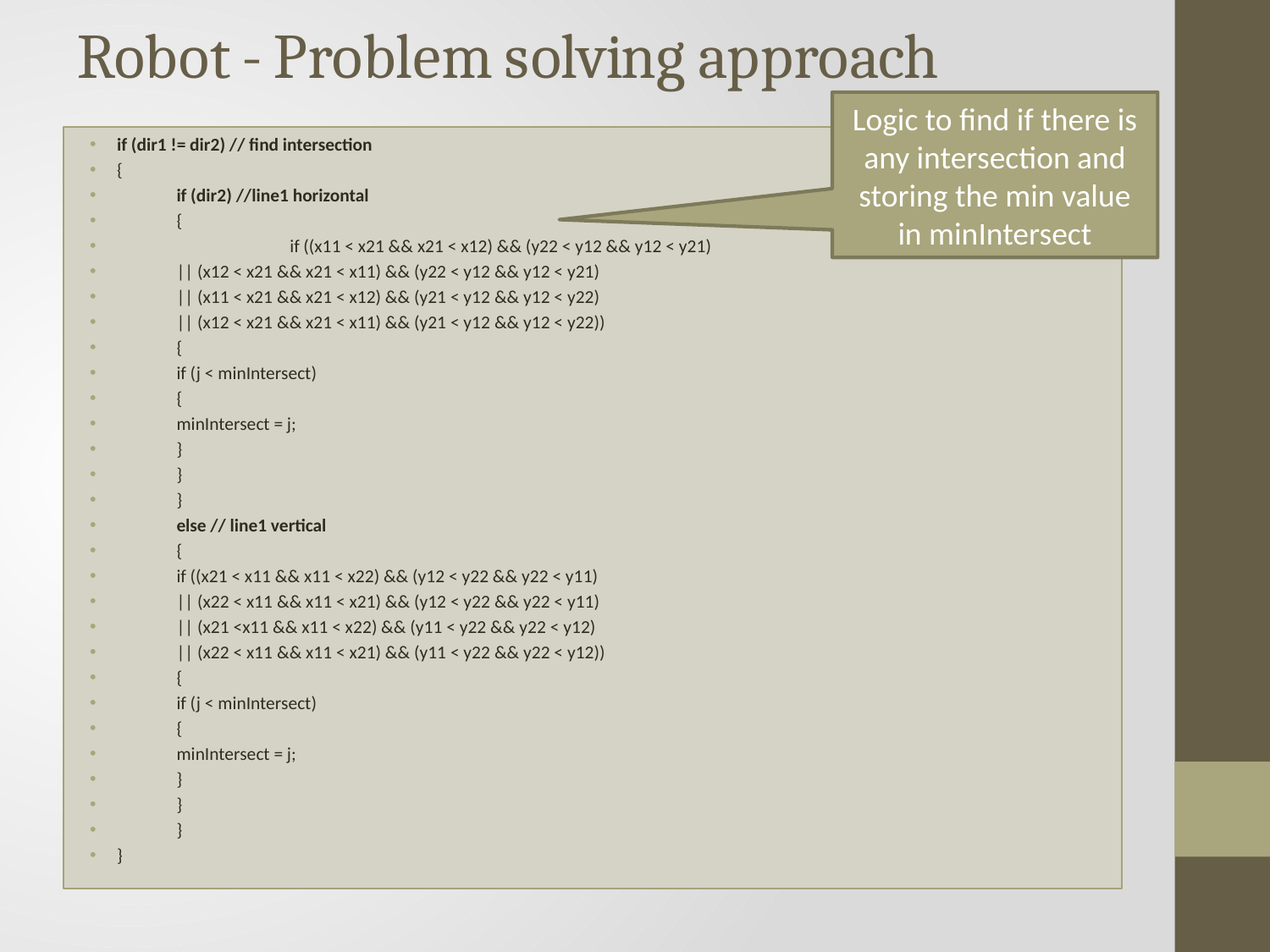

# Robot - Problem solving approach
Logic to find if there is any intersection and storing the min value in minIntersect
if (dir1 != dir2) // find intersection
{
	if (dir2) //line1 horizontal
	{
                                           if ((x11 < x21 && x21 < x12) && (y22 < y12 && y12 < y21)
		|| (x12 < x21 && x21 < x11) && (y22 < y12 && y12 < y21)
		|| (x11 < x21 && x21 < x12) && (y21 < y12 && y12 < y22)
		|| (x12 < x21 && x21 < x11) && (y21 < y12 && y12 < y22))
		{
			if (j < minIntersect)
			{
				minIntersect = j;
			}
		}
	}
	else // line1 vertical
	{
		if ((x21 < x11 && x11 < x22) && (y12 < y22 && y22 < y11)
		|| (x22 < x11 && x11 < x21) && (y12 < y22 && y22 < y11)
		|| (x21 <x11 && x11 < x22) && (y11 < y22 && y22 < y12)
		|| (x22 < x11 && x11 < x21) && (y11 < y22 && y22 < y12))
		{
			if (j < minIntersect)
			{
				minIntersect = j;
			}
		}
	}
}